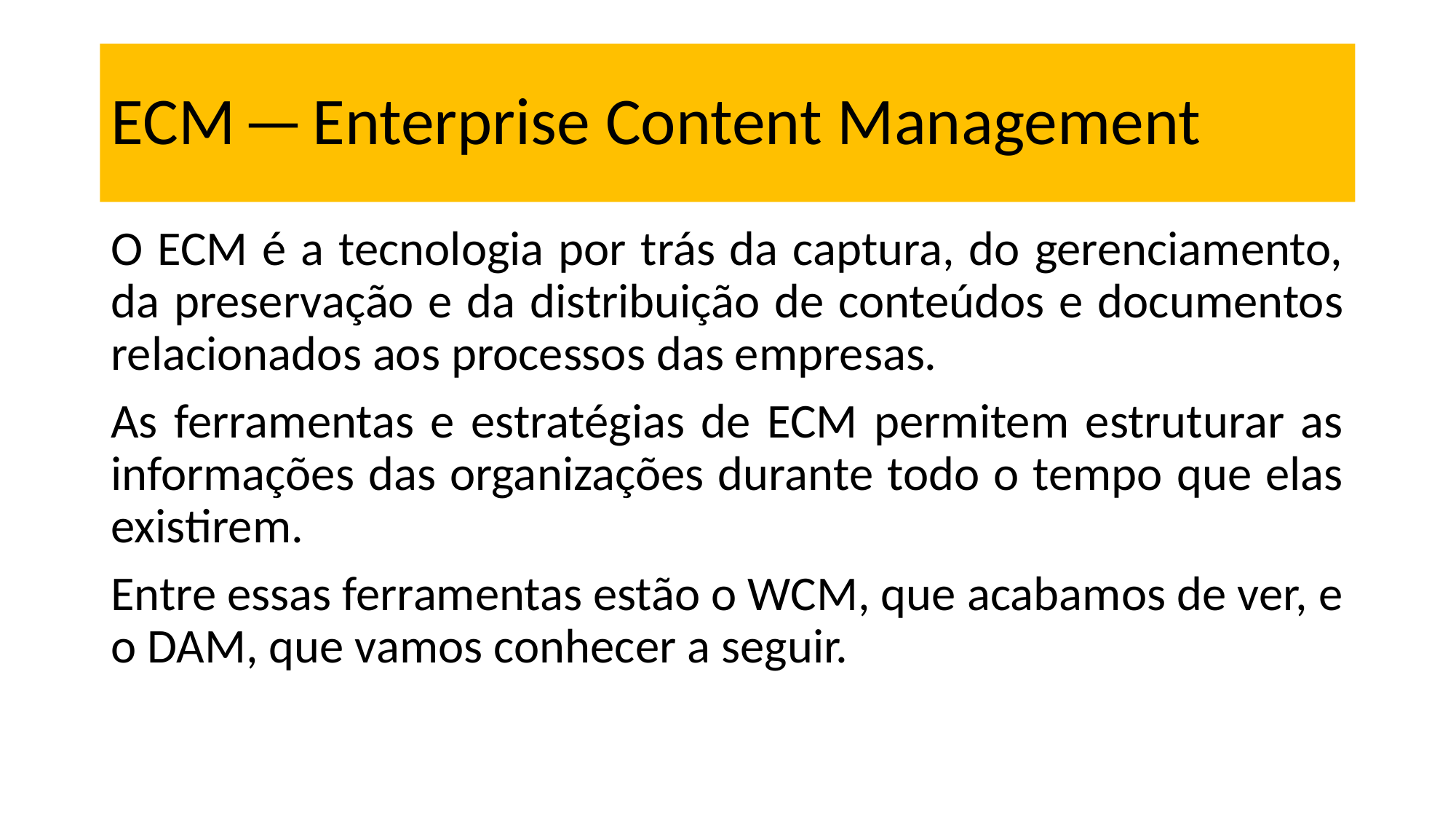

# ECM — Enterprise Content Management
O ECM é a tecnologia por trás da captura, do gerenciamento, da preservação e da distribuição de conteúdos e documentos relacionados aos processos das empresas.
As ferramentas e estratégias de ECM permitem estruturar as informações das organizações durante todo o tempo que elas existirem.
Entre essas ferramentas estão o WCM, que acabamos de ver, e o DAM, que vamos conhecer a seguir.